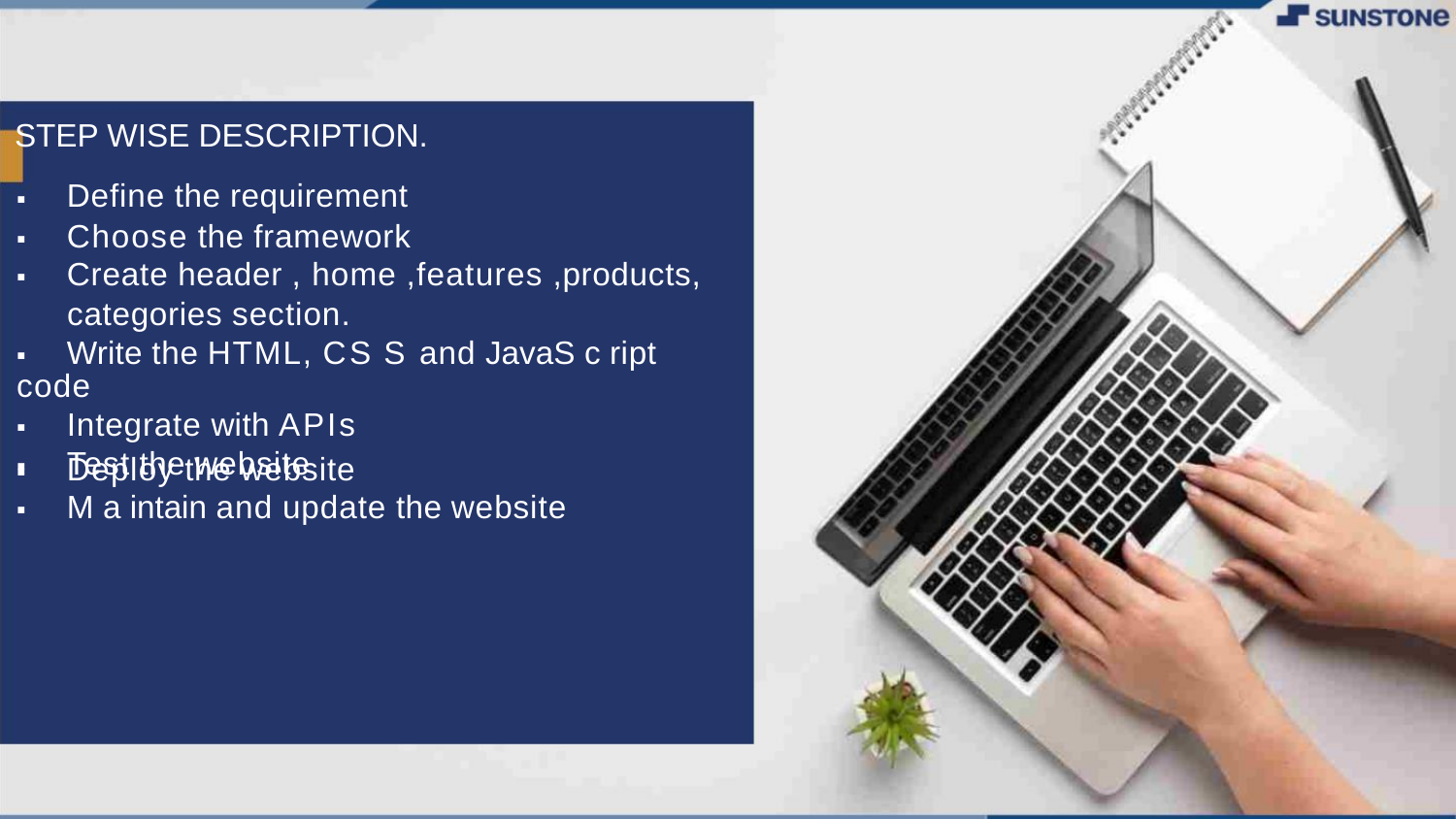

STEP WISE DESCRIPTION.
Define the requirement
▪
▪ Choose the framework
▪ Create header , home ,features ,products,
categories section.
▪ Write the HTML, CS S and JavaS c ript code
▪ Integrate with APIs
▪ Test the website
▪ Deploy the website
▪ M a intain and update the website